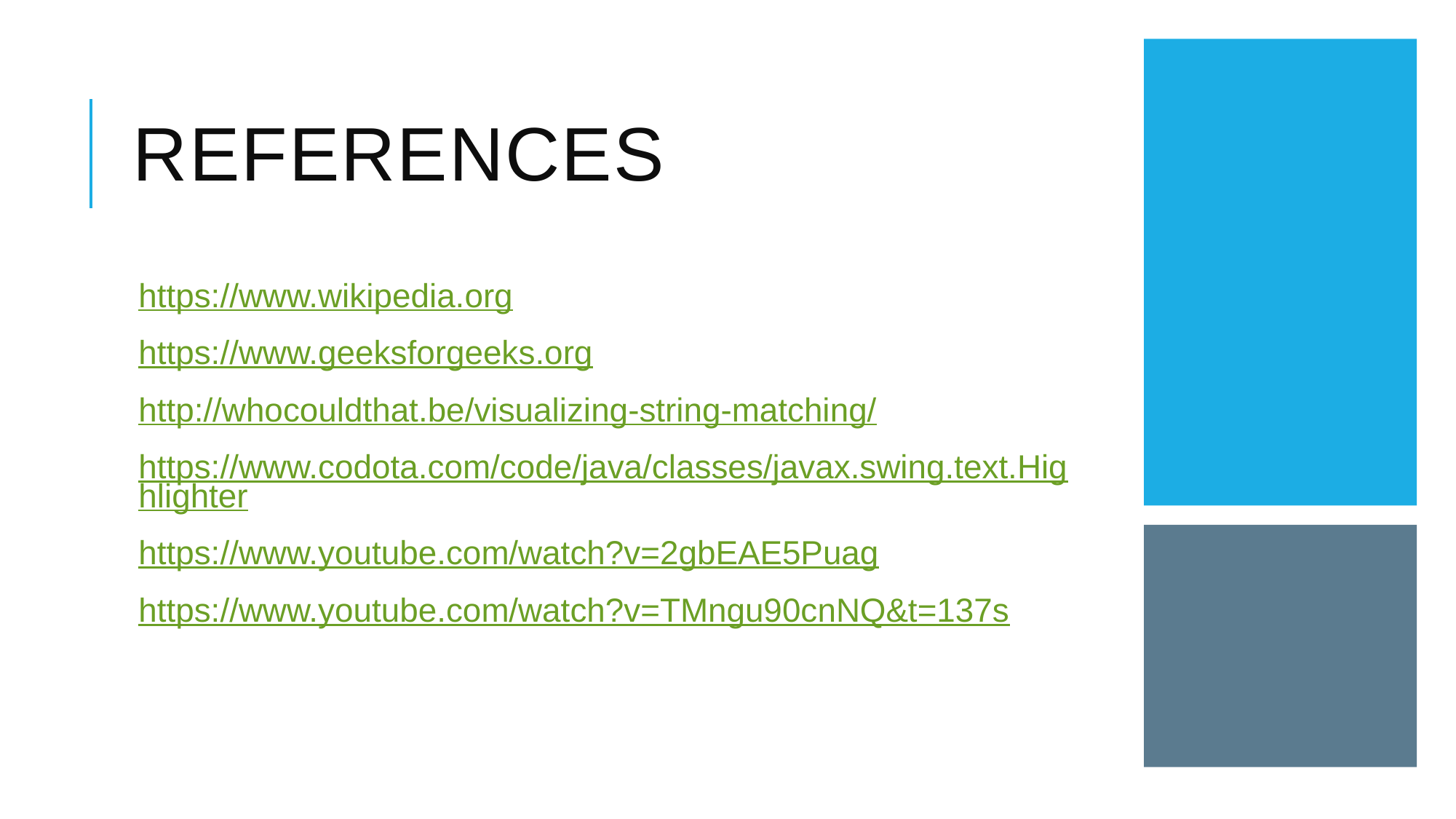

# References
https://www.wikipedia.org
https://www.geeksforgeeks.org
http://whocouldthat.be/visualizing-string-matching/
https://www.codota.com/code/java/classes/javax.swing.text.Highlighter
https://www.youtube.com/watch?v=2gbEAE5Puag
https://www.youtube.com/watch?v=TMngu90cnNQ&t=137s